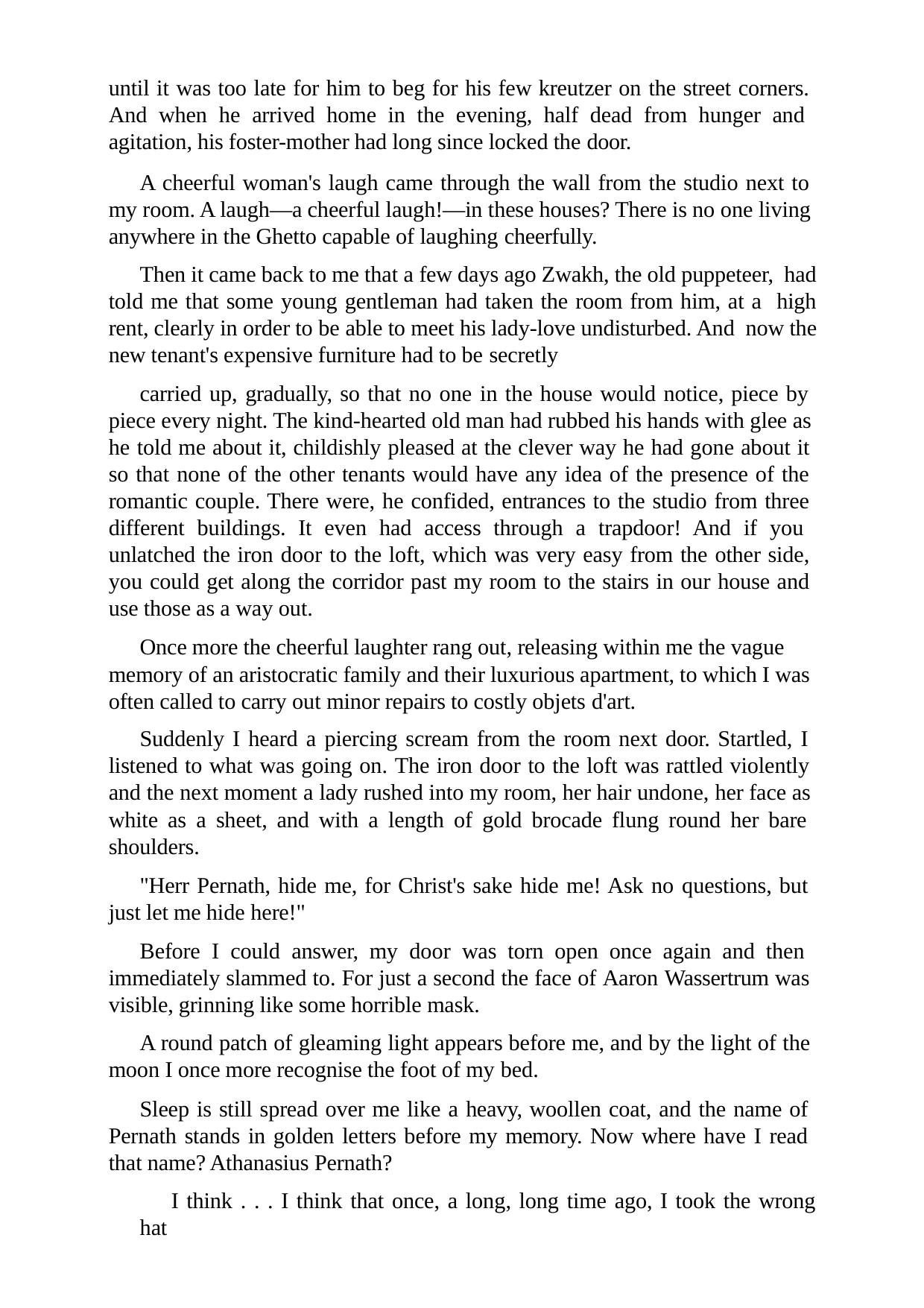

until it was too late for him to beg for his few kreutzer on the street corners.  And when he arrived home in the evening, half dead from hunger and  agitation, his foster-mother had long since locked the door.
A cheerful woman's laugh came through the wall from the studio next to  my room. A laugh—a cheerful laugh!—in these houses? There is no one living  anywhere in the Ghetto capable of laughing cheerfully.
Then it came back to me that a few days ago Zwakh, the old puppeteer,  had told me that some young gentleman had taken the room from him, at a  high rent, clearly in order to be able to meet his lady-love undisturbed. And  now the new tenant's expensive furniture had to be secretly
carried up, gradually, so that no one in the house would notice, piece by  piece every night. The kind-hearted old man had rubbed his hands with glee as  he told me about it, childishly pleased at the clever way he had gone about it  so that none of the other tenants would have any idea of the presence of the  romantic couple. There were, he confided, entrances to the studio from three  different buildings. It even had access through a trapdoor! And if you  unlatched the iron door to the loft, which was very easy from the other side,  you could get along the corridor past my room to the stairs in our house and  use those as a way out.
Once more the cheerful laughter rang out, releasing within me the vague  memory of an aristocratic family and their luxurious apartment, to which I was  often called to carry out minor repairs to costly objets d'art.
Suddenly I heard a piercing scream from the room next door. Startled, I  listened to what was going on. The iron door to the loft was rattled violently  and the next moment a lady rushed into my room, her hair undone, her face as  white as a sheet, and with a length of gold brocade flung round her bare  shoulders.
"Herr Pernath, hide me, for Christ's sake hide me! Ask no questions, but  just let me hide here!"
Before I could answer, my door was torn open once again and then  immediately slammed to. For just a second the face of Aaron Wassertrum was  visible, grinning like some horrible mask.
A round patch of gleaming light appears before me, and by the light of the  moon I once more recognise the foot of my bed.
Sleep is still spread over me like a heavy, woollen coat, and the name of  Pernath stands in golden letters before my memory. Now where have I read  that name? Athanasius Pernath?
I think . . . I think that once, a long, long time ago, I took the wrong hat